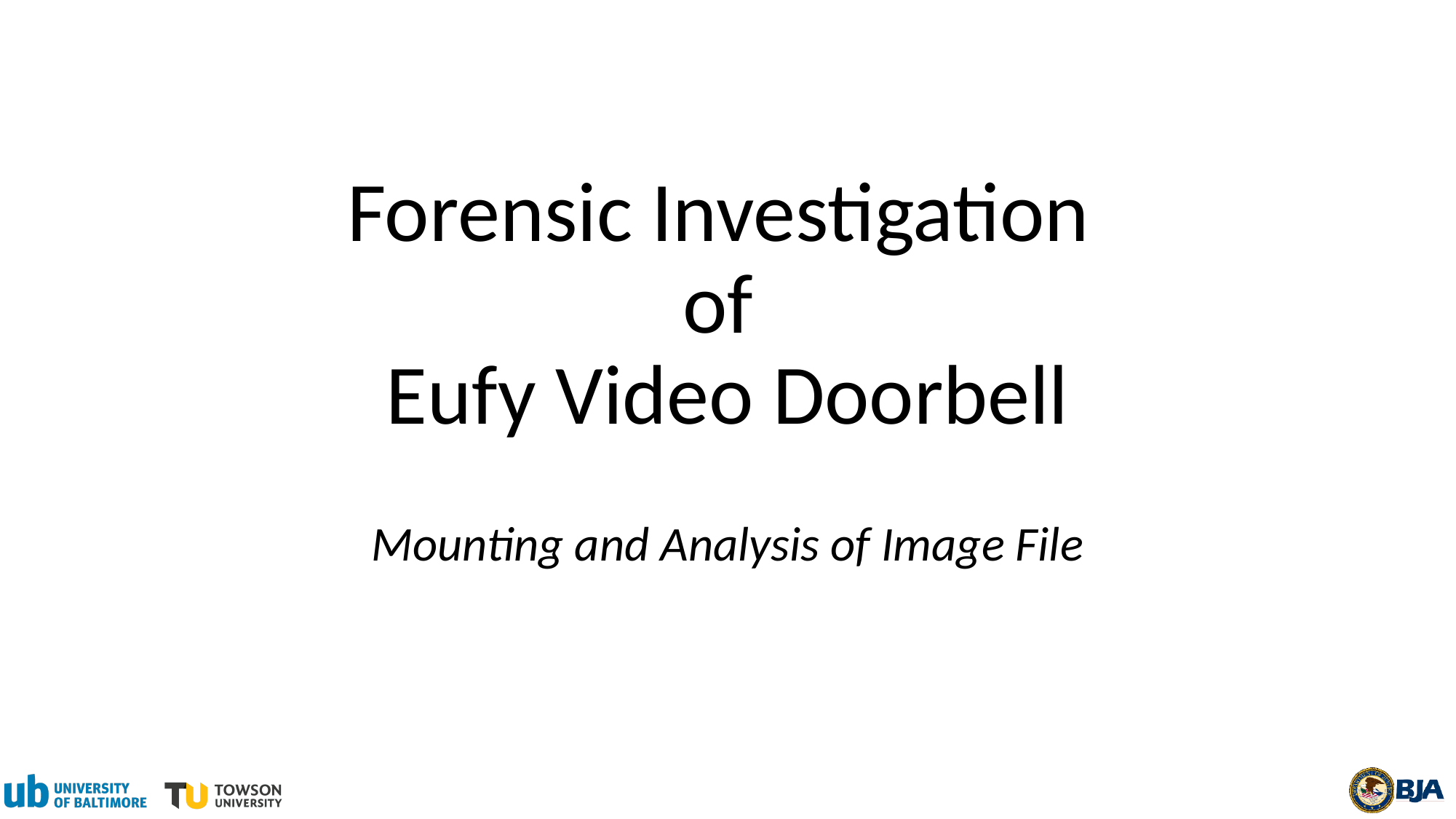

# Forensic Investigation of Eufy Video Doorbell
Mounting and Analysis of Image File